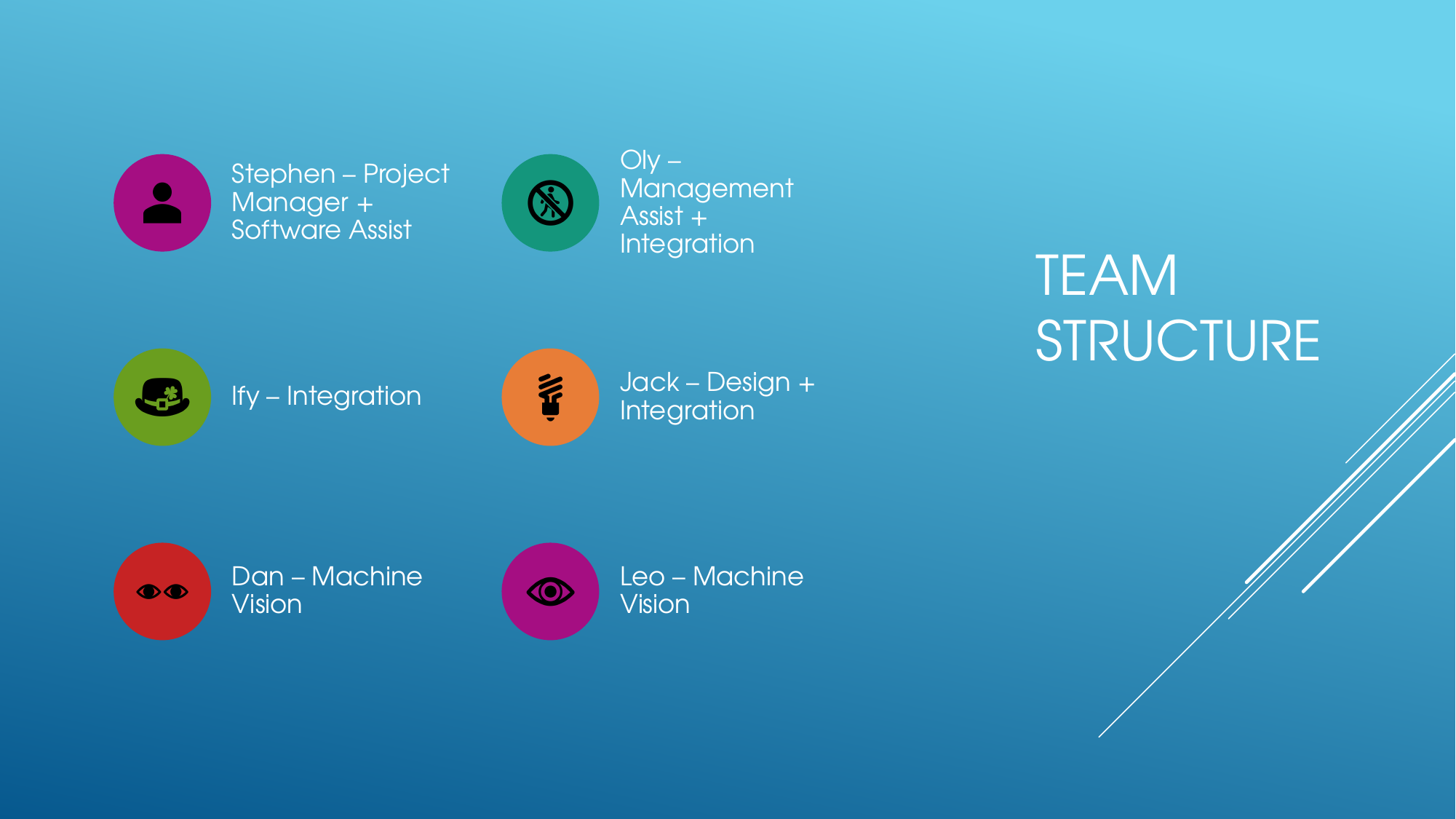

Stephen – Project Manager + Software Assist
Oly – Management Assist + Integration
Ify – Integration
Jack – Design + Integration
Dan – Machine Vision
Leo – Machine Vision
# Team structure